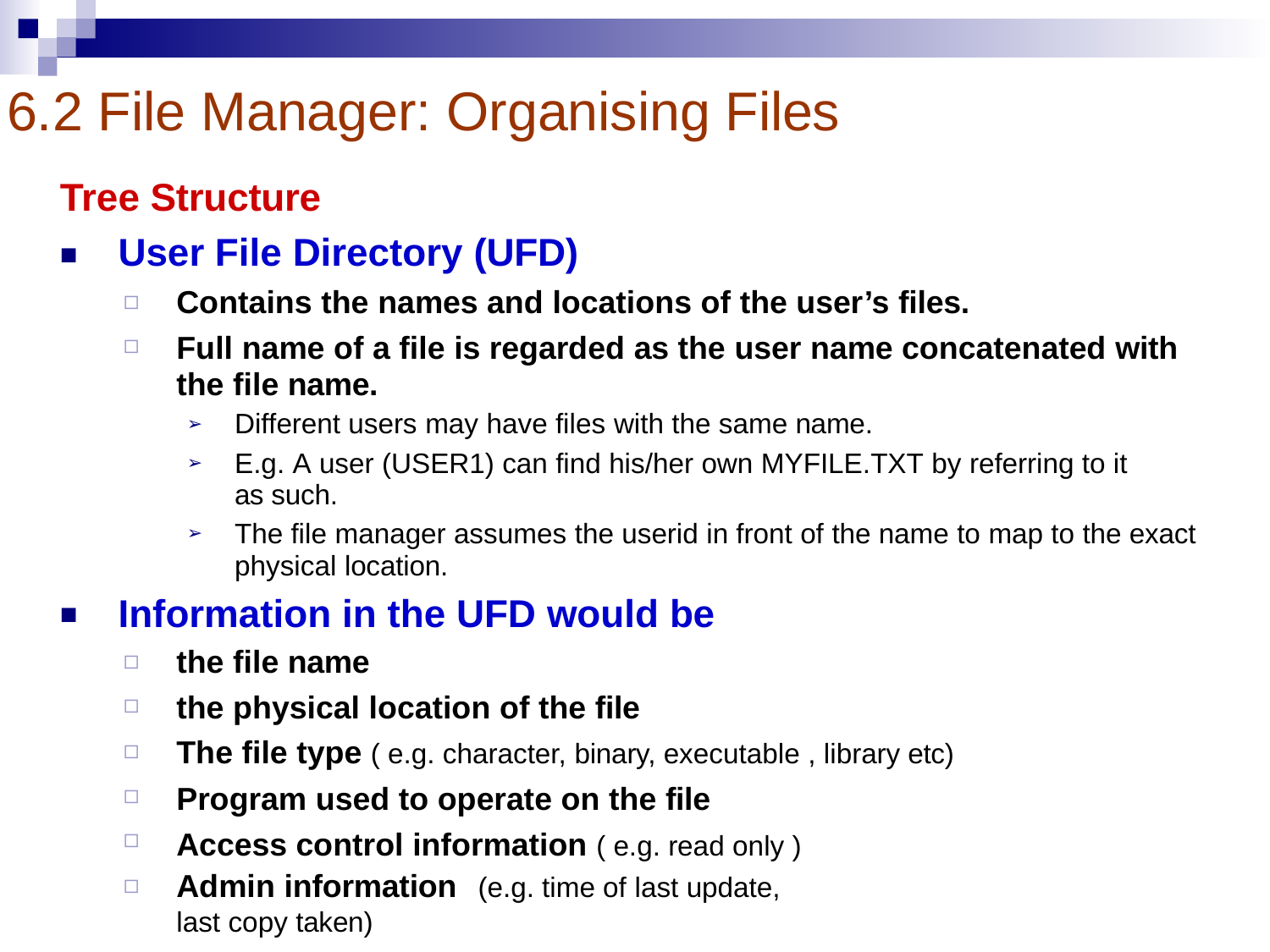

# 6.2 File Manager: Organising Files
Tree Structure
User File Directory (UFD)
■
◻
◻
Contains the names and locations of the user’s files.
Full name of a file is regarded as the user name concatenated with the file name.
Different users may have files with the same name.
E.g. A user (USER1) can find his/her own MYFILE.TXT by referring to it as such.
The file manager assumes the userid in front of the name to map to the exact physical location.
➢
➢
➢
Information in the UFD would be
■
◻
◻
◻
◻
◻
◻
the file name
the physical location of the file
The file type ( e.g. character, binary, executable , library etc)
Program used to operate on the file Access control information ( e.g. read only )
Admin information	(e.g. time of last update, last copy taken)